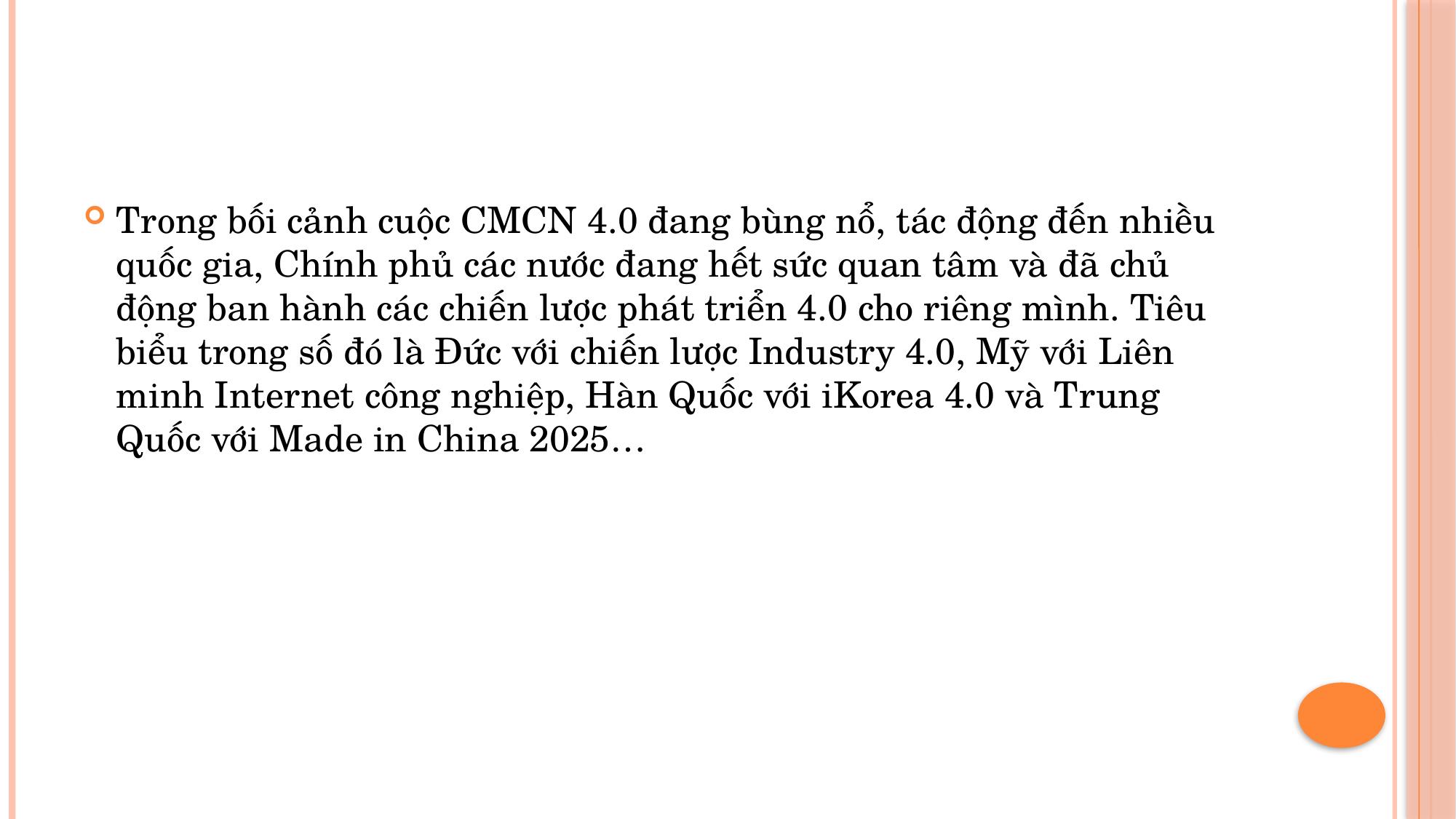

#
Trong bối cảnh cuộc CMCN 4.0 đang bùng nổ, tác động đến nhiều quốc gia, Chính phủ các nước đang hết sức quan tâm và đã chủ động ban hành các chiến lược phát triển 4.0 cho riêng mình. Tiêu biểu trong số đó là Đức với chiến lược Industry 4.0, Mỹ với Liên minh Internet công nghiệp, Hàn Quốc với iKorea 4.0 và Trung Quốc với Made in China 2025…